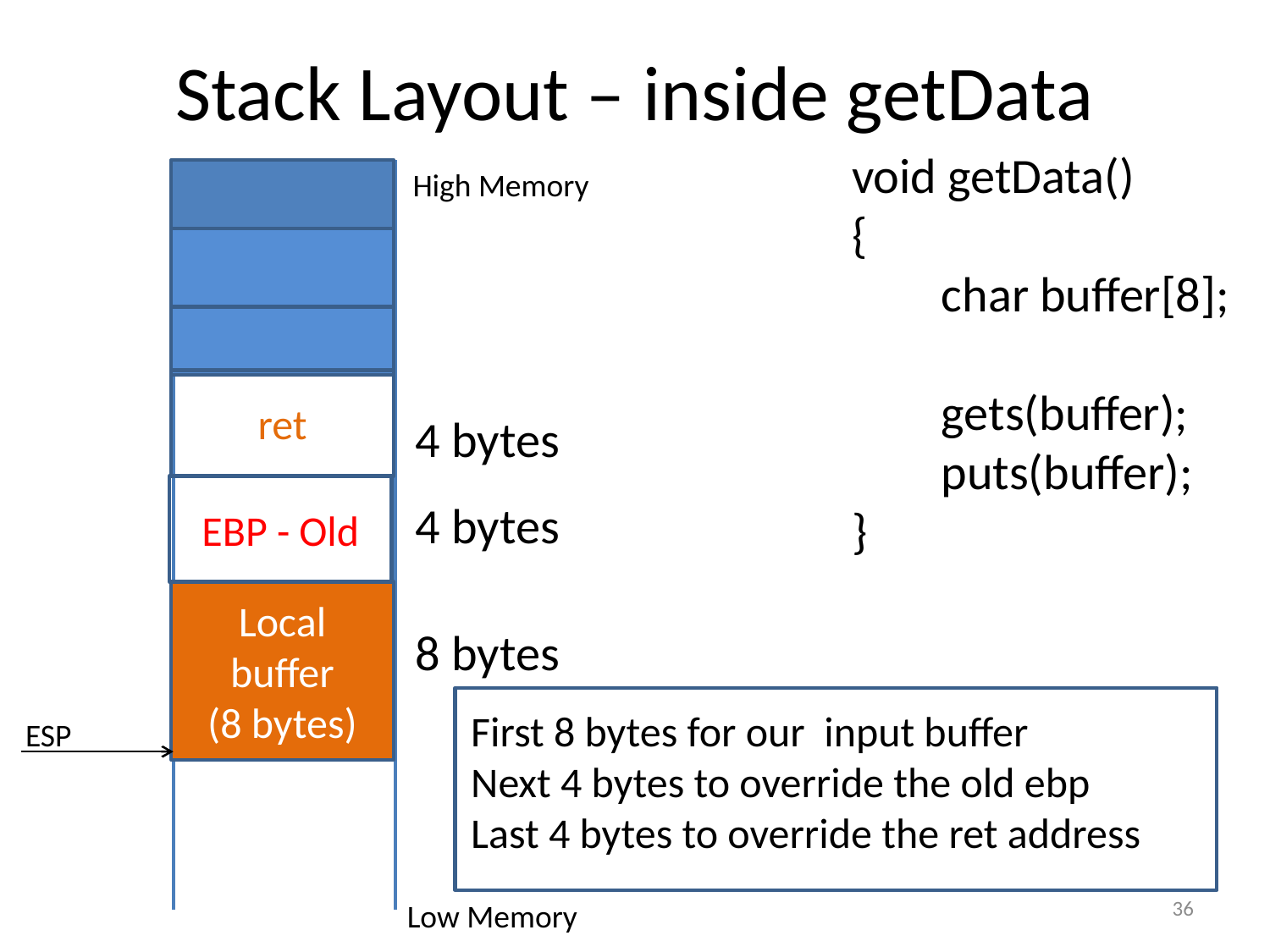

# Stack Layout – inside getData
void getData()
{
        char buffer[8];

        gets(buffer);
        puts(buffer);
}
High Memory

ret
4 bytes
EBP - Old
4 bytes
Local buffer
(8 bytes)
8 bytes

First 8 bytes for our  input buffer
Next 4 bytes to override the old ebp
Last 4 bytes to override the ret address
ESP
36
Low Memory